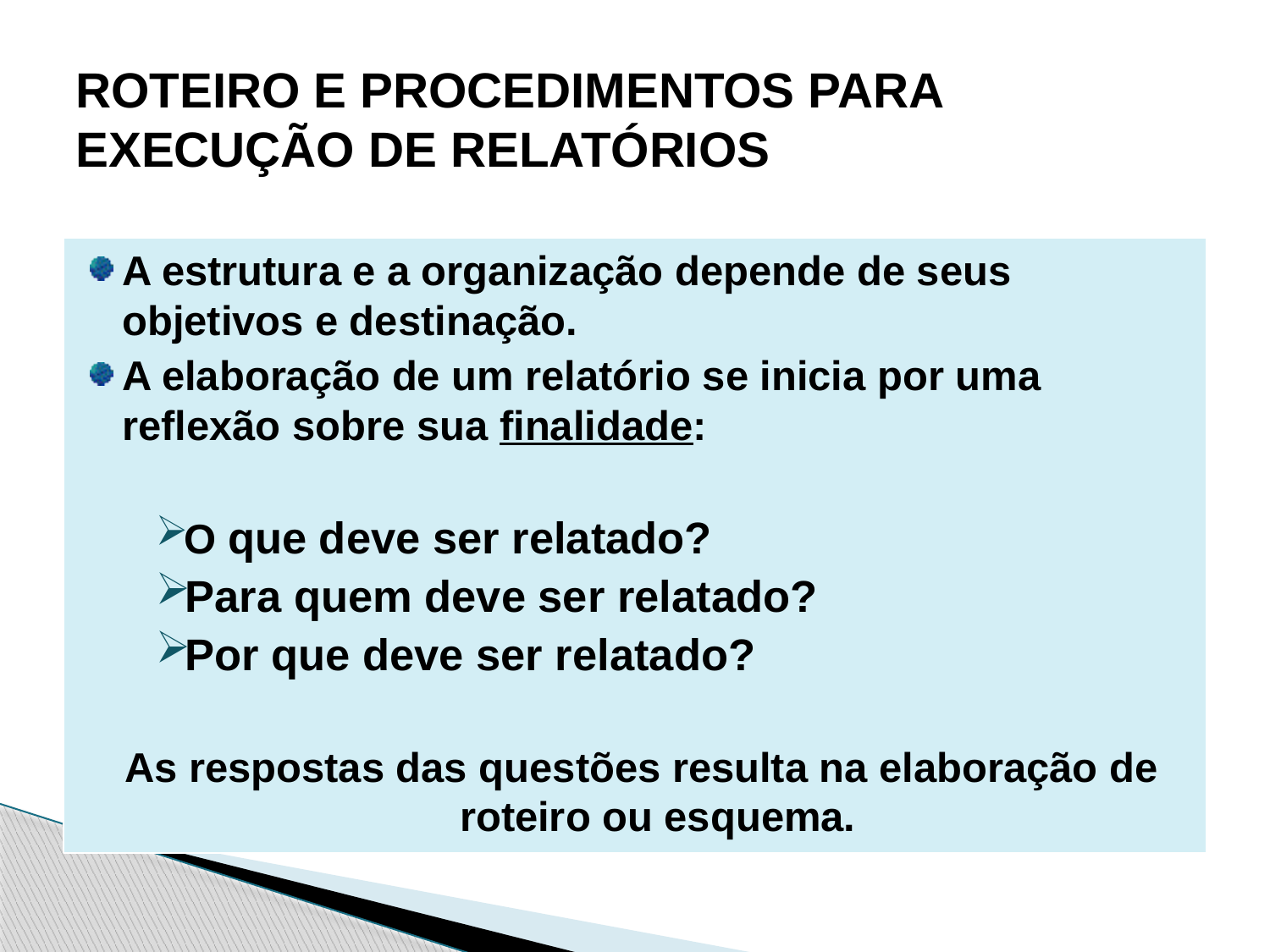

# ROTEIRO E PROCEDIMENTOS PARA EXECUÇÃO DE RELATÓRIOS
A estrutura e a organização depende de seus objetivos e destinação.
A elaboração de um relatório se inicia por uma reflexão sobre sua finalidade:

O que deve ser relatado?
Para quem deve ser relatado?
Por que deve ser relatado?

As respostas das questões resulta na elaboração de roteiro ou esquema.